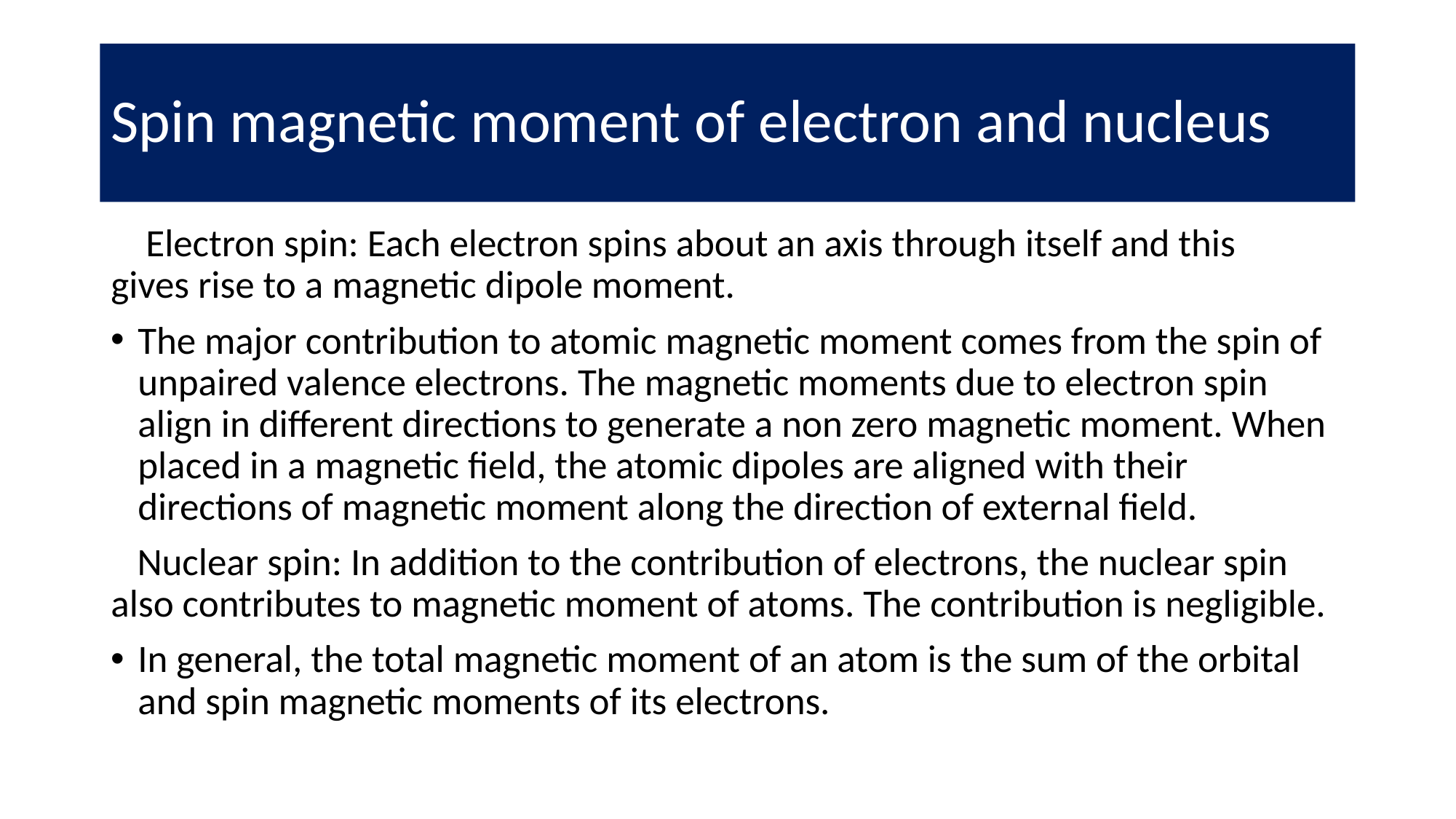

# Spin magnetic moment of electron and nucleus
    Electron spin: Each electron spins about an axis through itself and this        gives rise to a magnetic dipole moment.
The major contribution to atomic magnetic moment comes from the spin of unpaired valence electrons. The magnetic moments due to electron spin align in different directions to generate a non zero magnetic moment. When placed in a magnetic field, the atomic dipoles are aligned with their directions of magnetic moment along the direction of external field.
   Nuclear spin: In addition to the contribution of electrons, the nuclear spin also contributes to magnetic moment of atoms. The contribution is negligible.
In general, the total magnetic moment of an atom is the sum of the orbital and spin magnetic moments of its electrons.